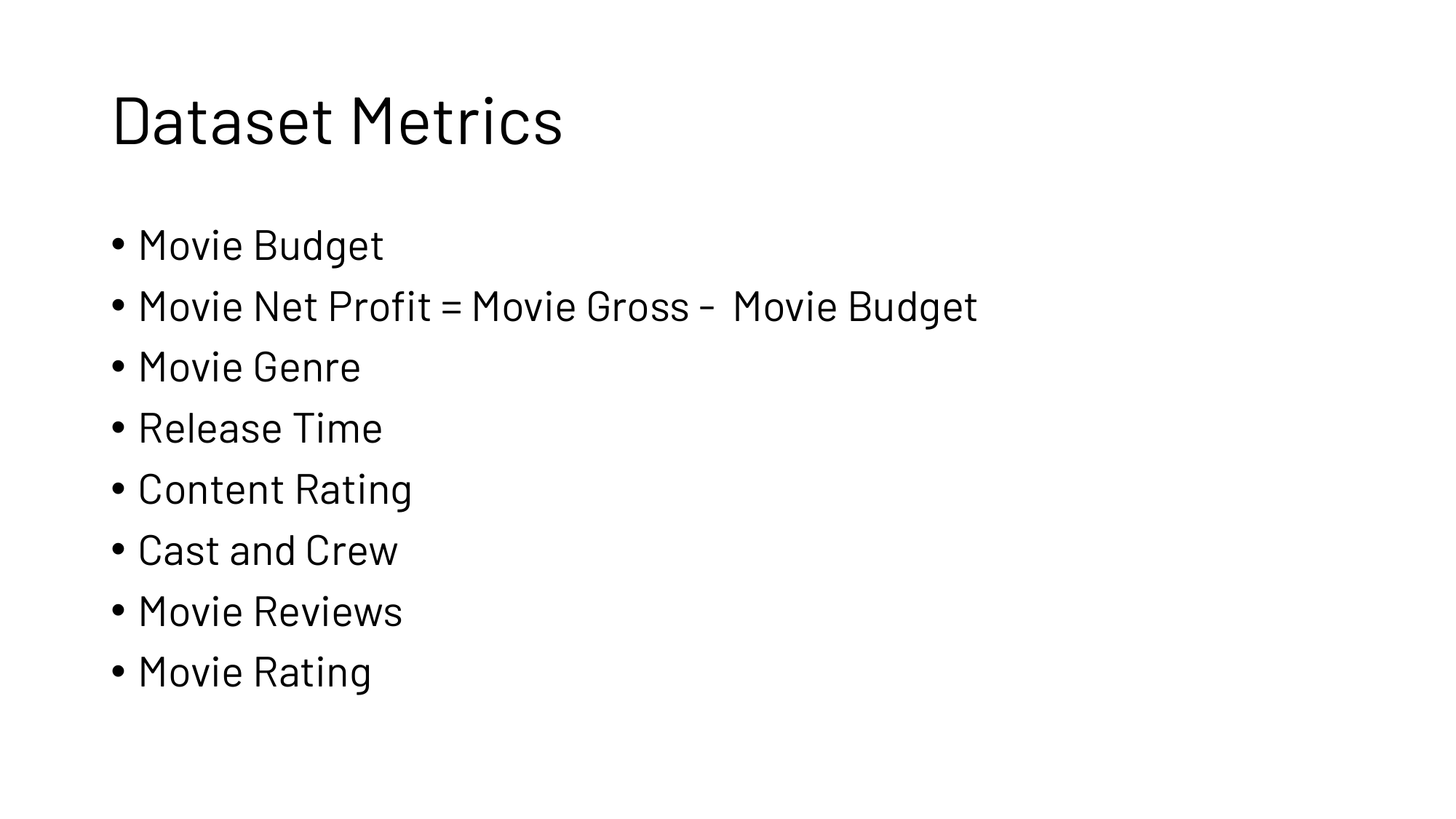

# Dataset Metrics
Movie Budget
Movie Net Profit = Movie Gross -  Movie Budget
Movie Genre
Release Time
Content Rating
Cast and Crew
Movie Reviews
Movie Rating